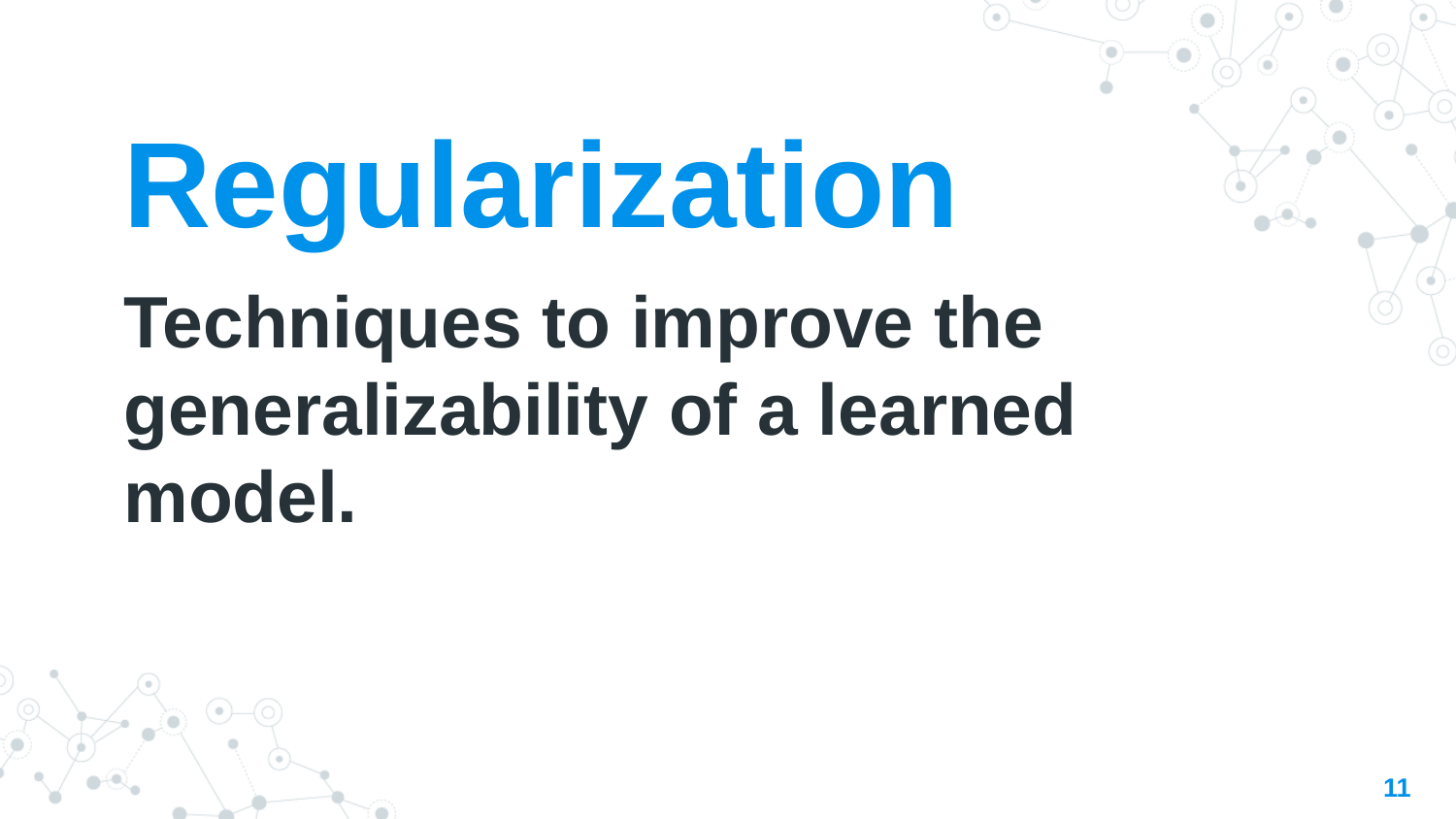

Regularization
Techniques to improve the generalizability of a learned model.
11